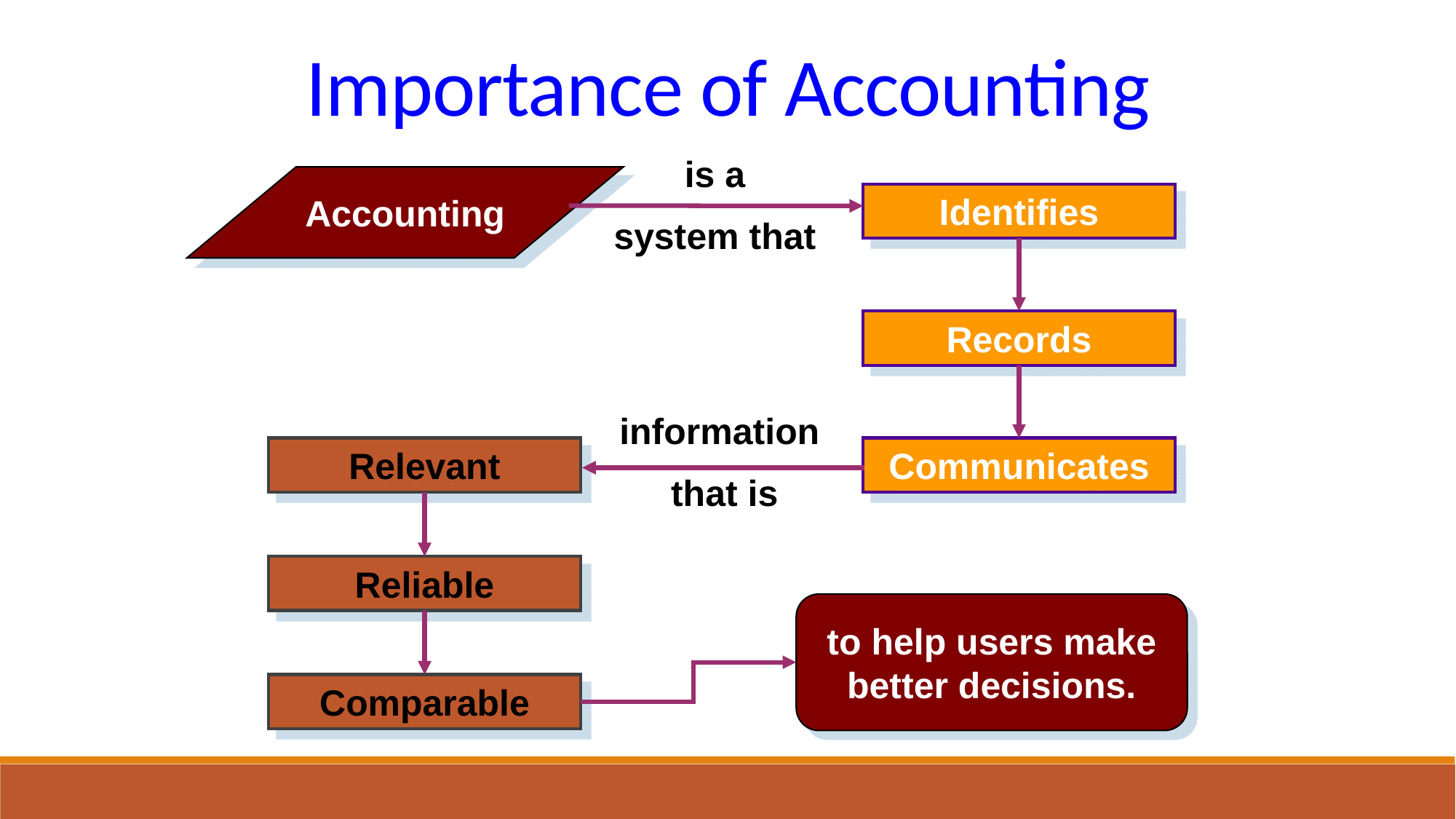

Importance of Accounting
is a
system that
Accounting
Identifies
Records
information
 that is
Relevant
Communicates
Reliable
to help users make better decisions.
Comparable